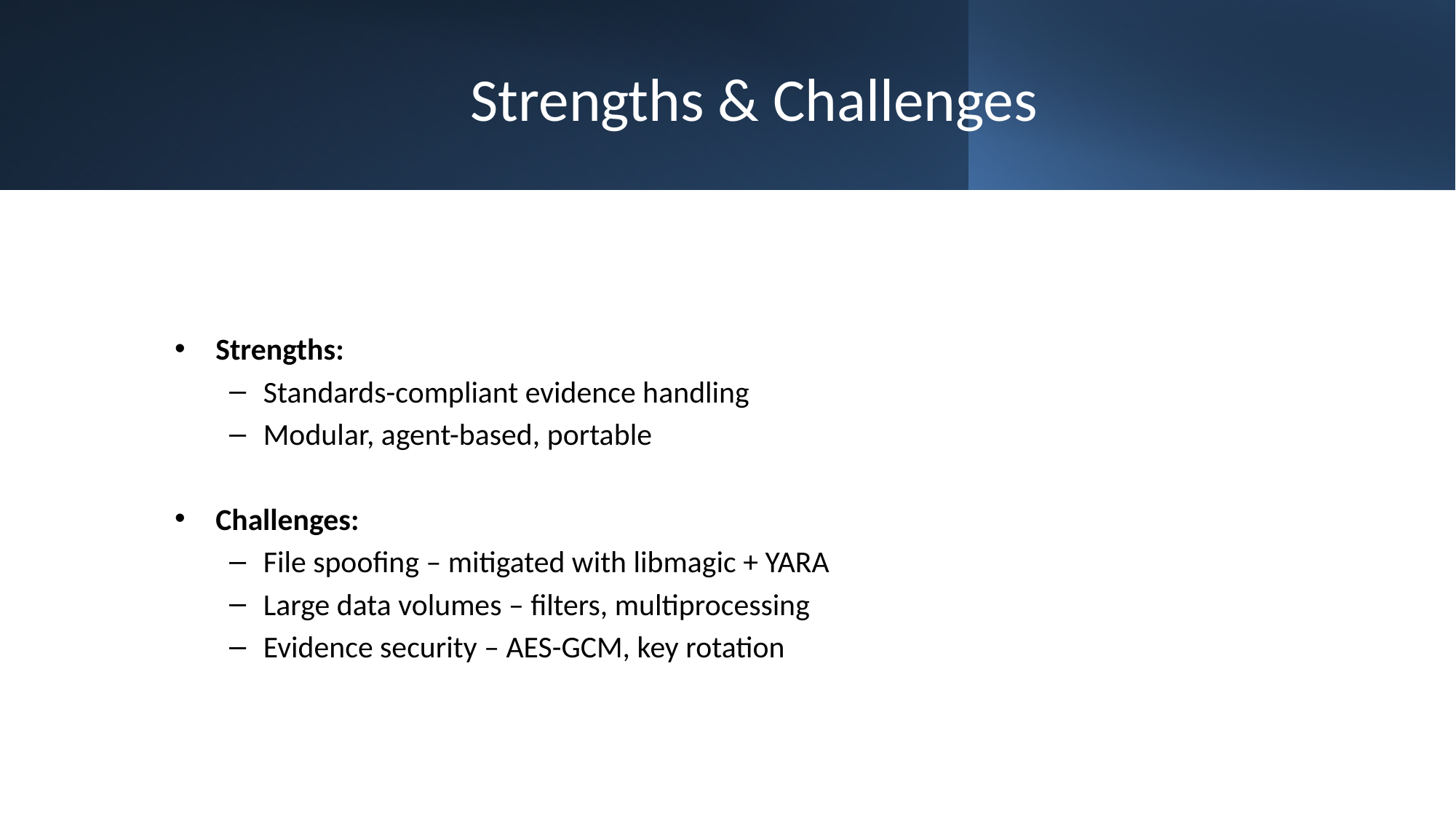

# Strengths & Challenges
Strengths:
Standards-compliant evidence handling
Modular, agent-based, portable

Challenges:
File spoofing – mitigated with libmagic + YARA
Large data volumes – filters, multiprocessing
Evidence security – AES-GCM, key rotation